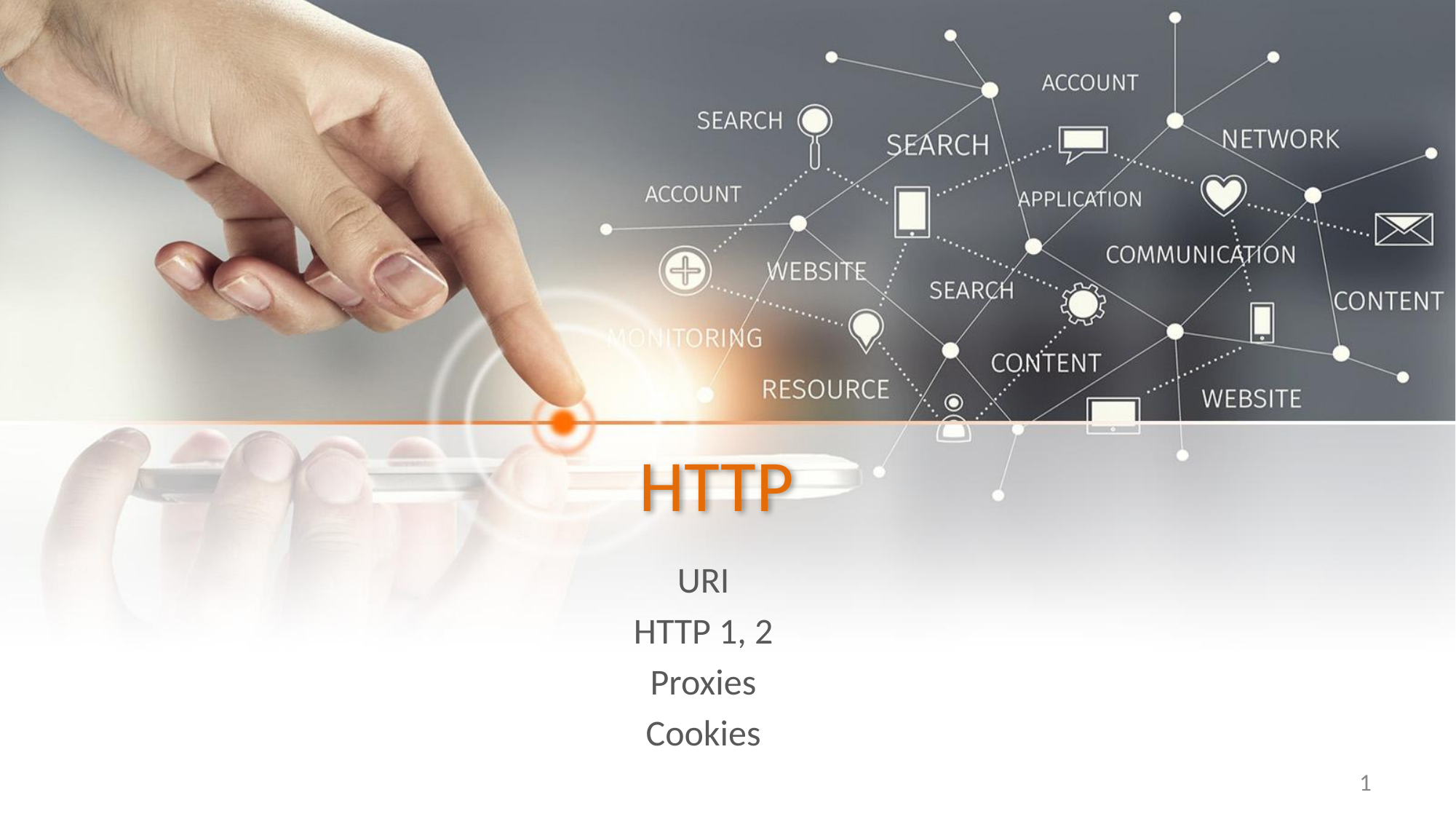

# HTTP
URI
HTTP 1, 2
Proxies
Cookies

1